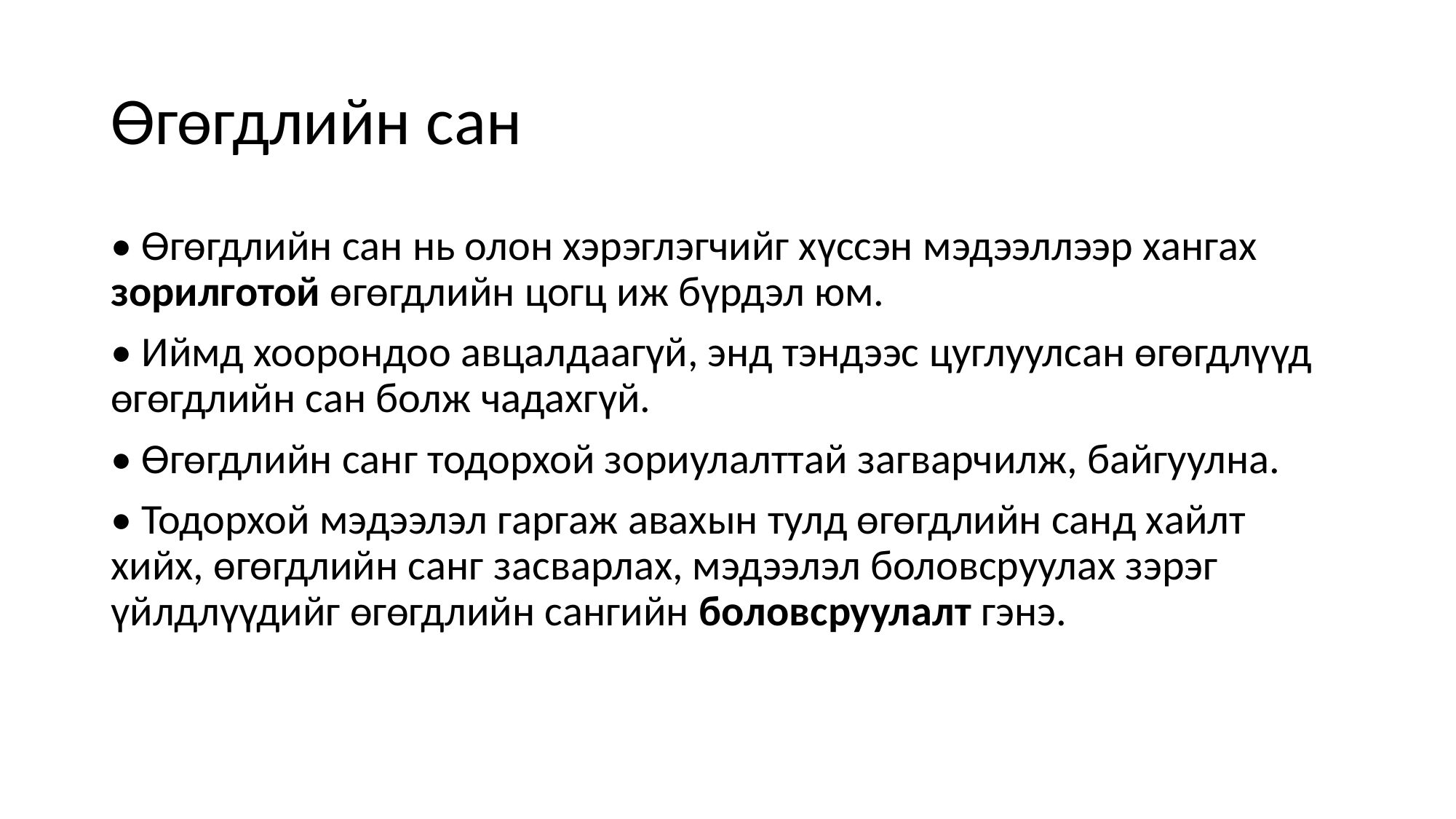

# Өгөгдлийн сан
• Өгөгдлийн сан нь олон хэрэглэгчийг хүссэн мэдээллээр хангах зорилготой өгөгдлийн цогц иж бүрдэл юм.
• Иймд хоорондоо авцалдаагүй, энд тэндээс цуглуулсан өгөгдлүүд өгөгдлийн сан болж чадахгүй.
• Өгөгдлийн санг тодорхой зориулалттай загварчилж, байгуулна.
• Тодорхой мэдээлэл гаргаж авахын тулд өгөгдлийн санд хайлт хийх, өгөгдлийн санг засварлах, мэдээлэл боловсруулах зэрэг үйлдлүүдийг өгөгдлийн сангийн боловсруулалт гэнэ.